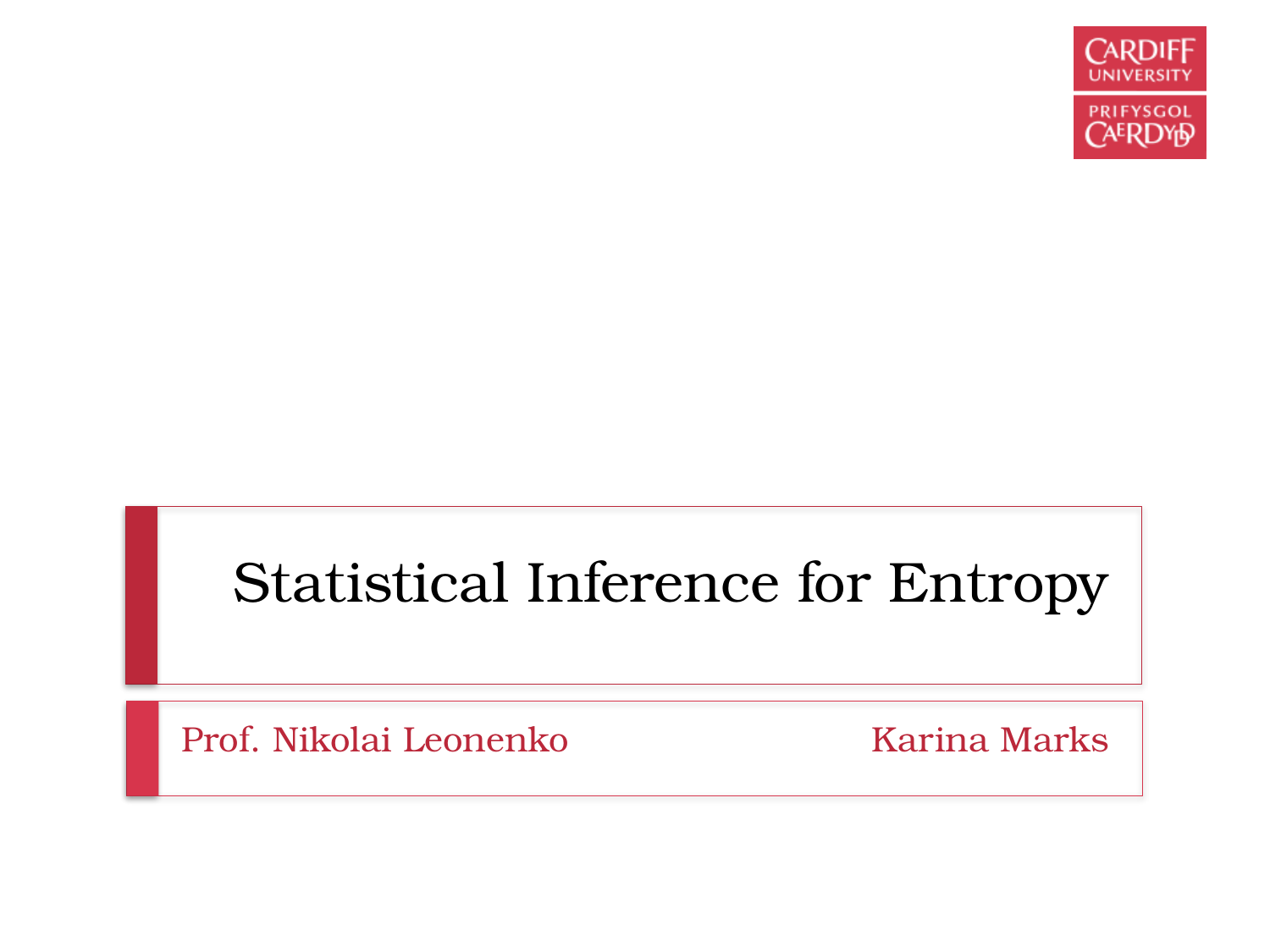

# Statistical Inference for Entropy
Karina Marks
Prof. Nikolai Leonenko